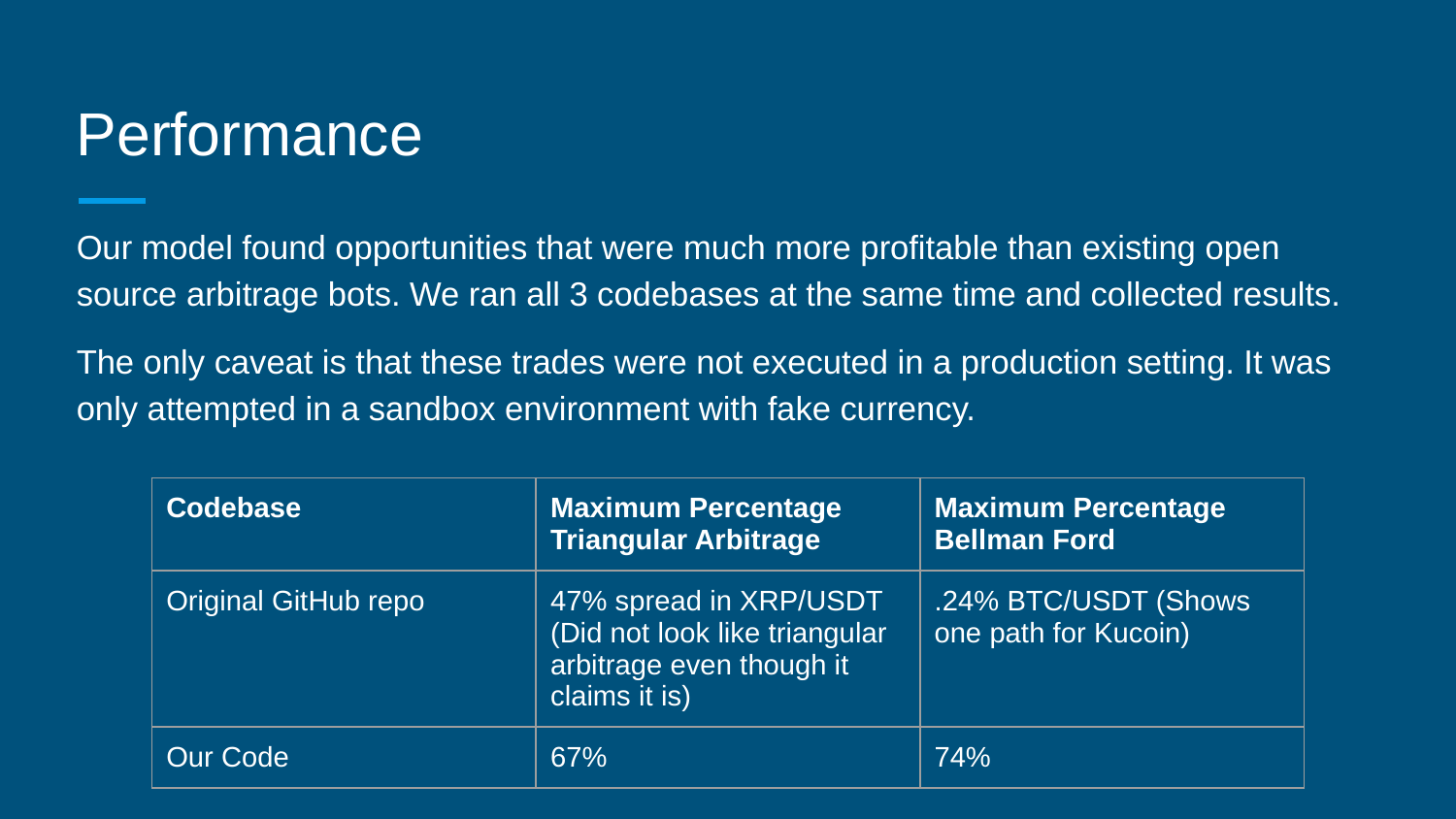

# Performance
Our model found opportunities that were much more profitable than existing open source arbitrage bots. We ran all 3 codebases at the same time and collected results.
The only caveat is that these trades were not executed in a production setting. It was only attempted in a sandbox environment with fake currency.
| Codebase | Maximum Percentage Triangular Arbitrage | Maximum Percentage Bellman Ford |
| --- | --- | --- |
| Original GitHub repo | 47% spread in XRP/USDT (Did not look like triangular arbitrage even though it claims it is) | .24% BTC/USDT (Shows one path for Kucoin) |
| Our Code | 67% | 74% |